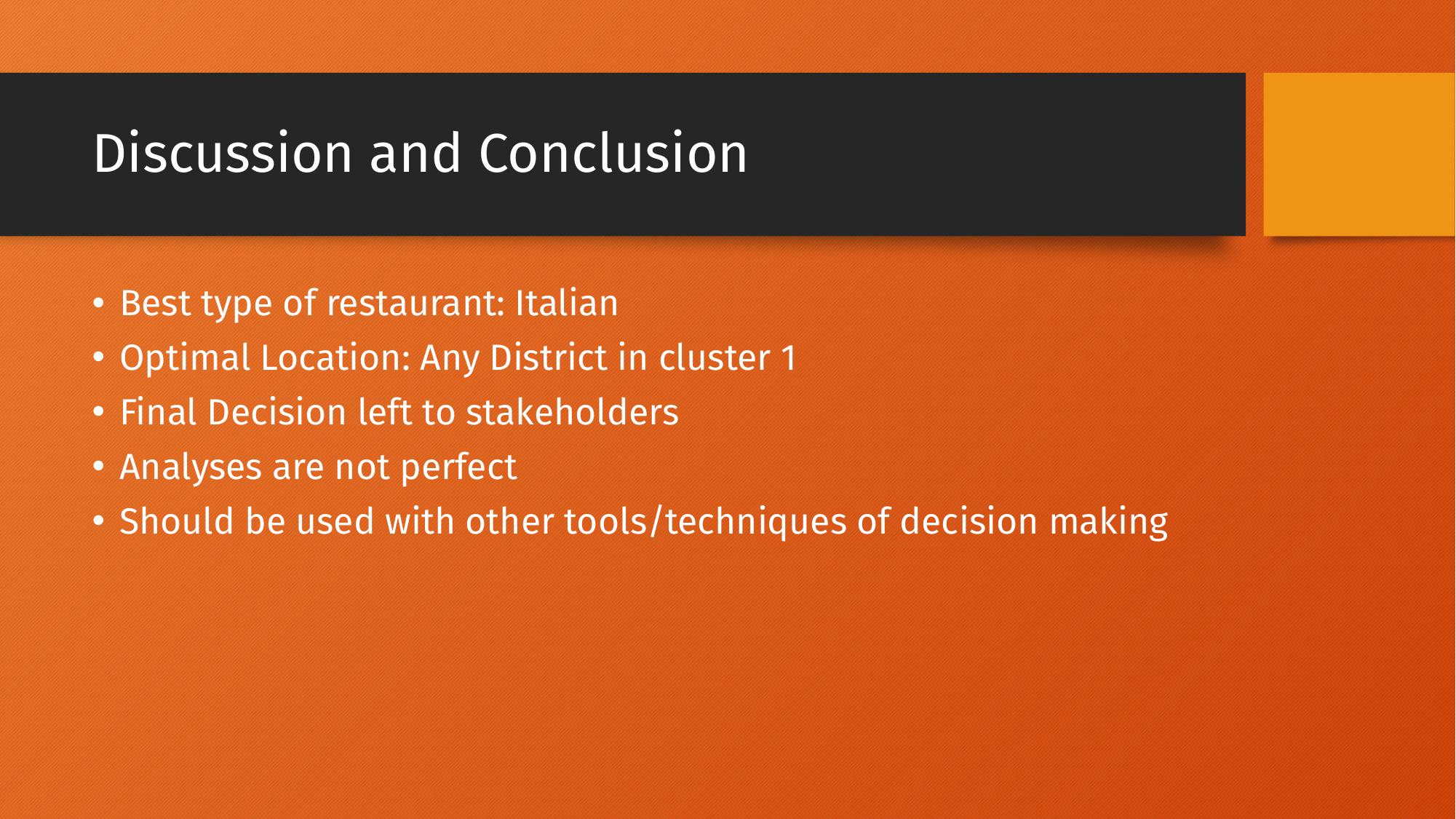

# Discussion and Conclusion
Best type of restaurant: Italian
Optimal Location: Any District in cluster 1
Final Decision left to stakeholders
Analyses are not perfect
Should be used with other tools/techniques of decision making